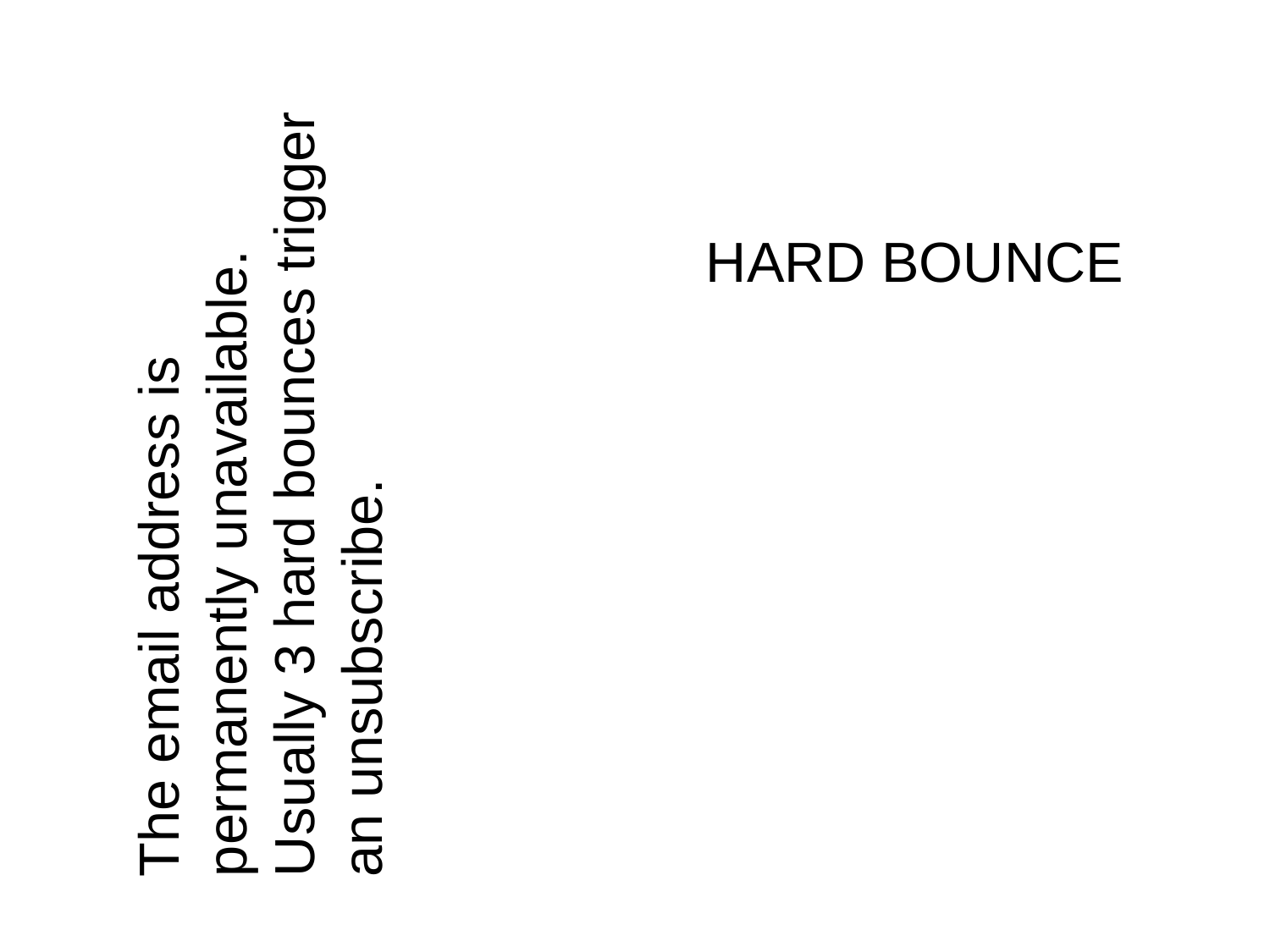

# HARD BOUNCE
The email address is permanently unavailable.
Usually 3 hard bounces trigger an unsubscribe.